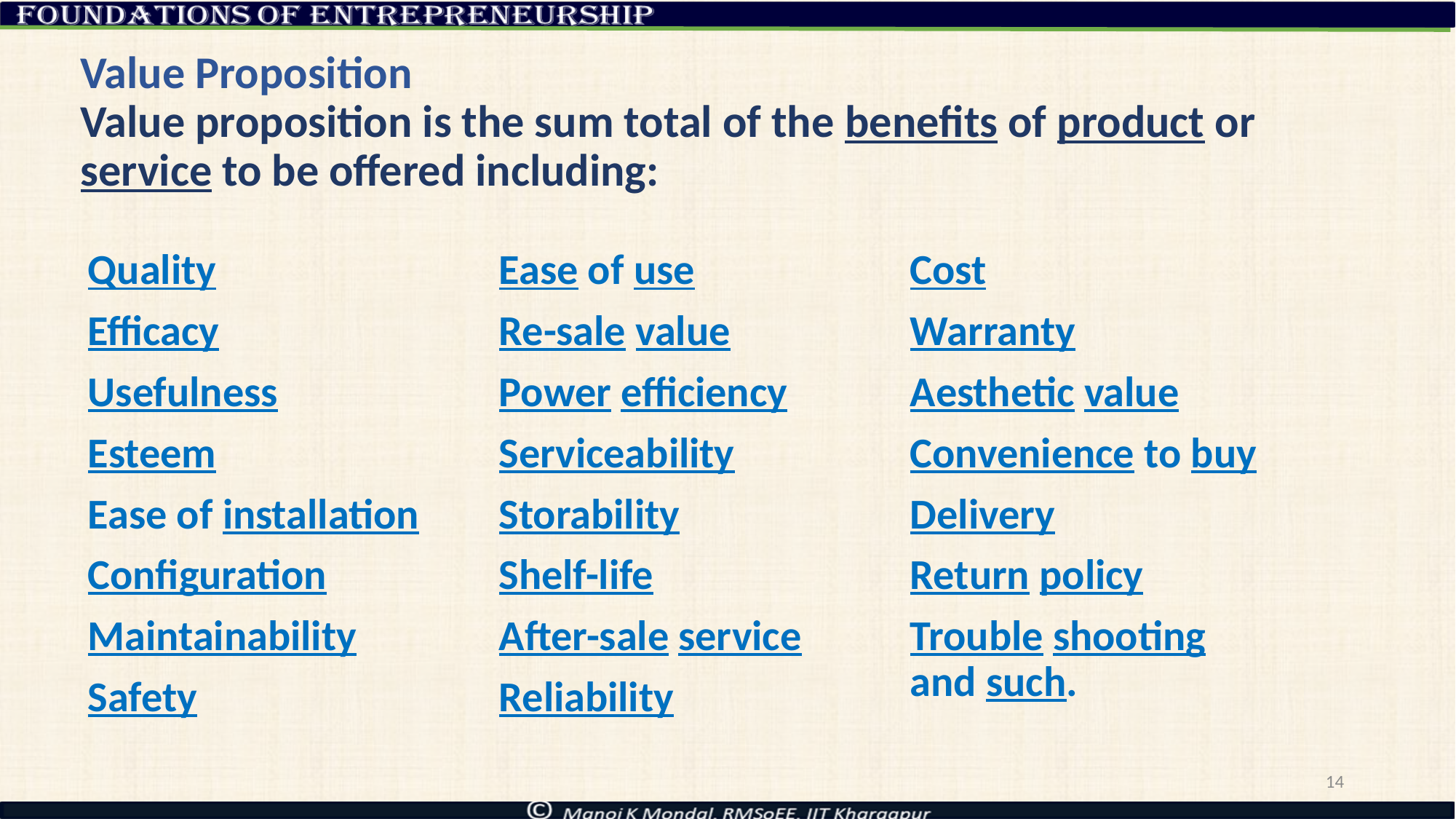

# Value Proposition Value proposition is the sum total of the benefits of product or service to be offered including:
Quality
Efficacy
Usefulness
Esteem
Ease of installation
Configuration
Maintainability
Safety

Ease of use
Re-sale value
Power efficiency
Serviceability
Storability
Shelf-life
After-sale service
Reliability

Cost
Warranty
Aesthetic value
Convenience to buy
Delivery
Return policy
Trouble shooting
and such.

14